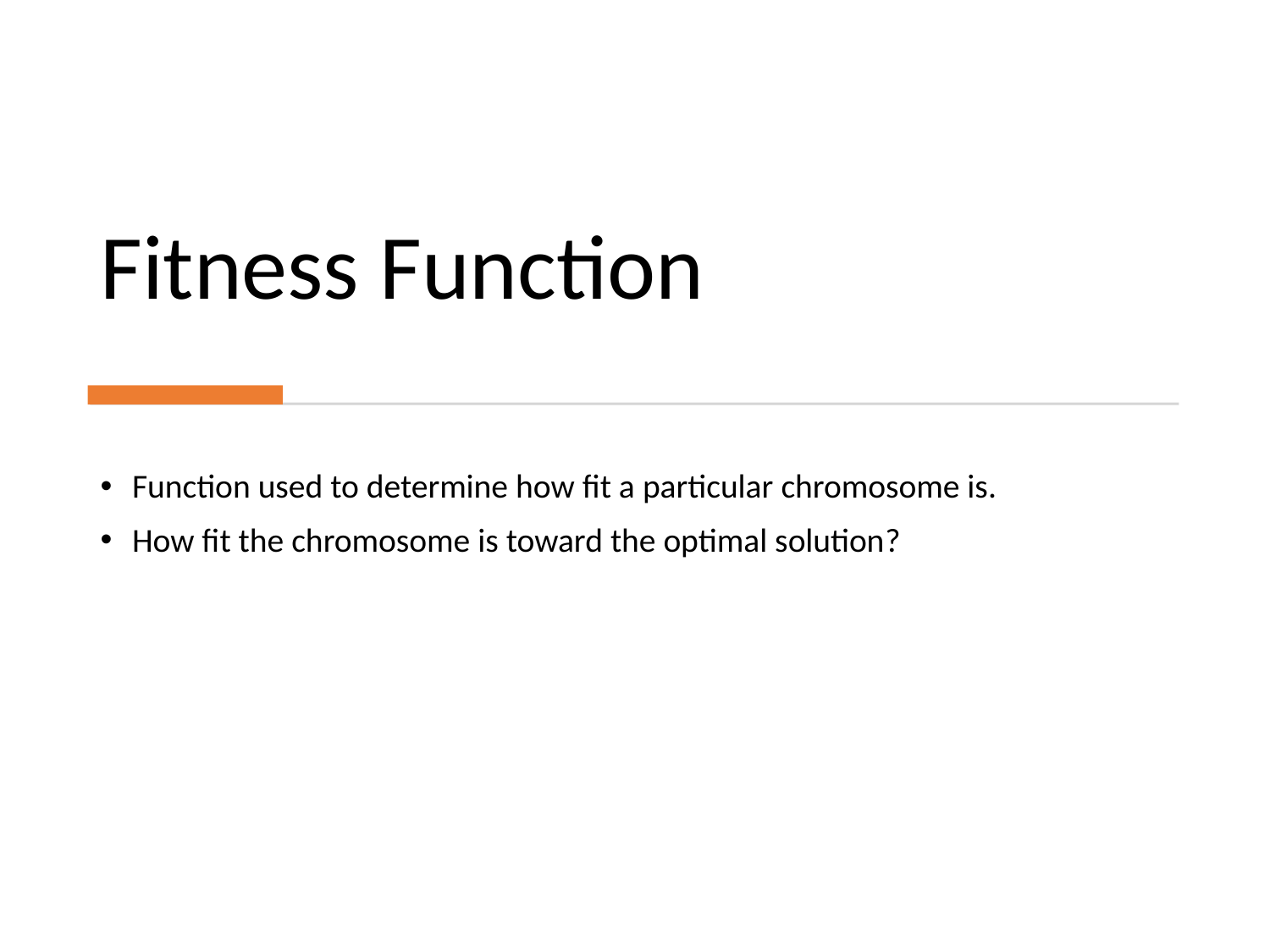

# Fitness Function

Function used to determine how fit a particular chromosome is.
How fit the chromosome is toward the optimal solution?
Genetic Algorithm
13